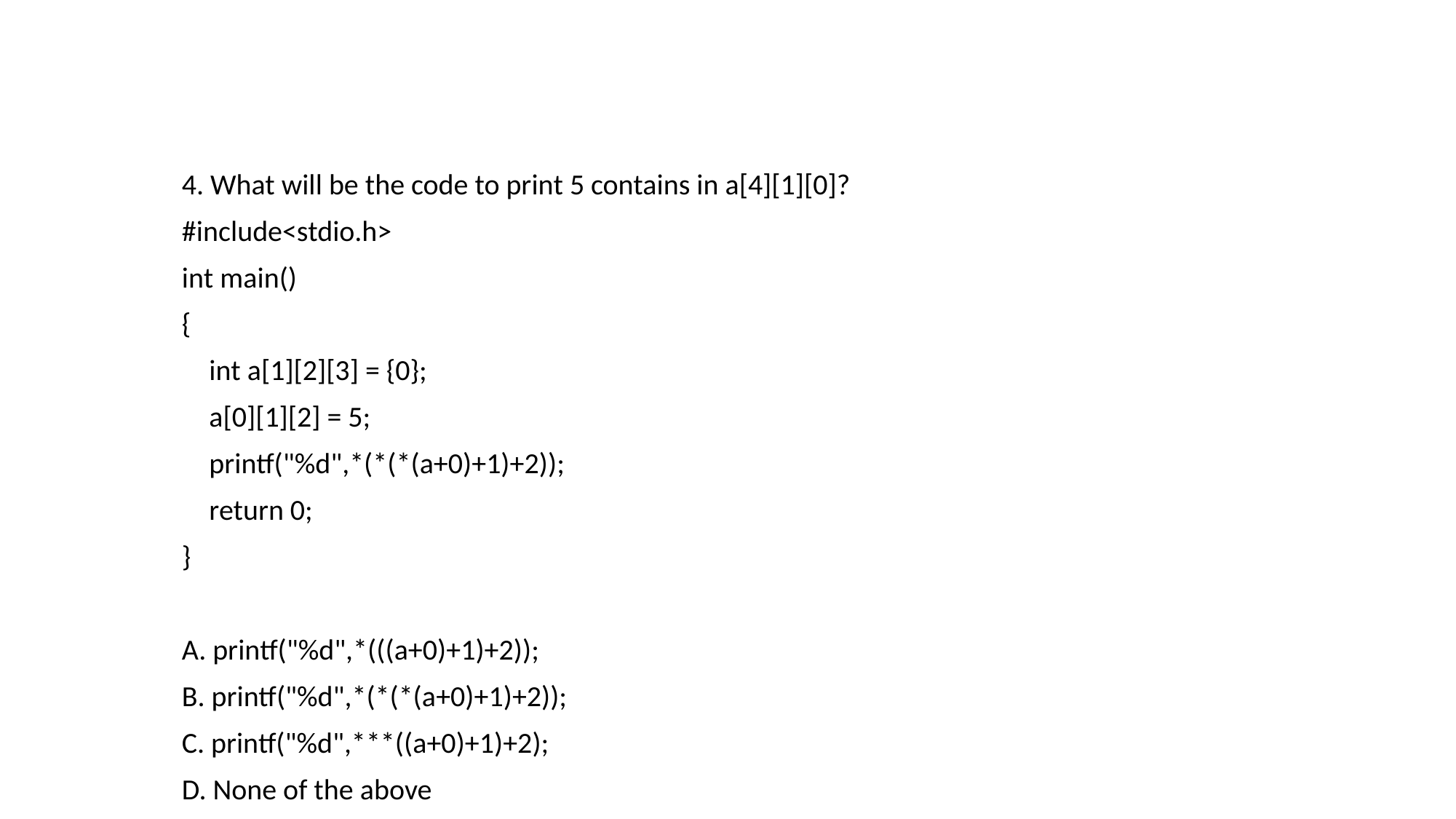

4. What will be the code to print 5 contains in a[4][1][0]?
#include<stdio.h>
int main()
{
	int a[1][2][3] = {0};
	a[0][1][2] = 5;
	printf("%d",*(*(*(a+0)+1)+2));
	return 0;
}

A. printf("%d",*(((a+0)+1)+2));
B. printf("%d",*(*(*(a+0)+1)+2));
C. printf("%d",***((a+0)+1)+2);
D. None of the above